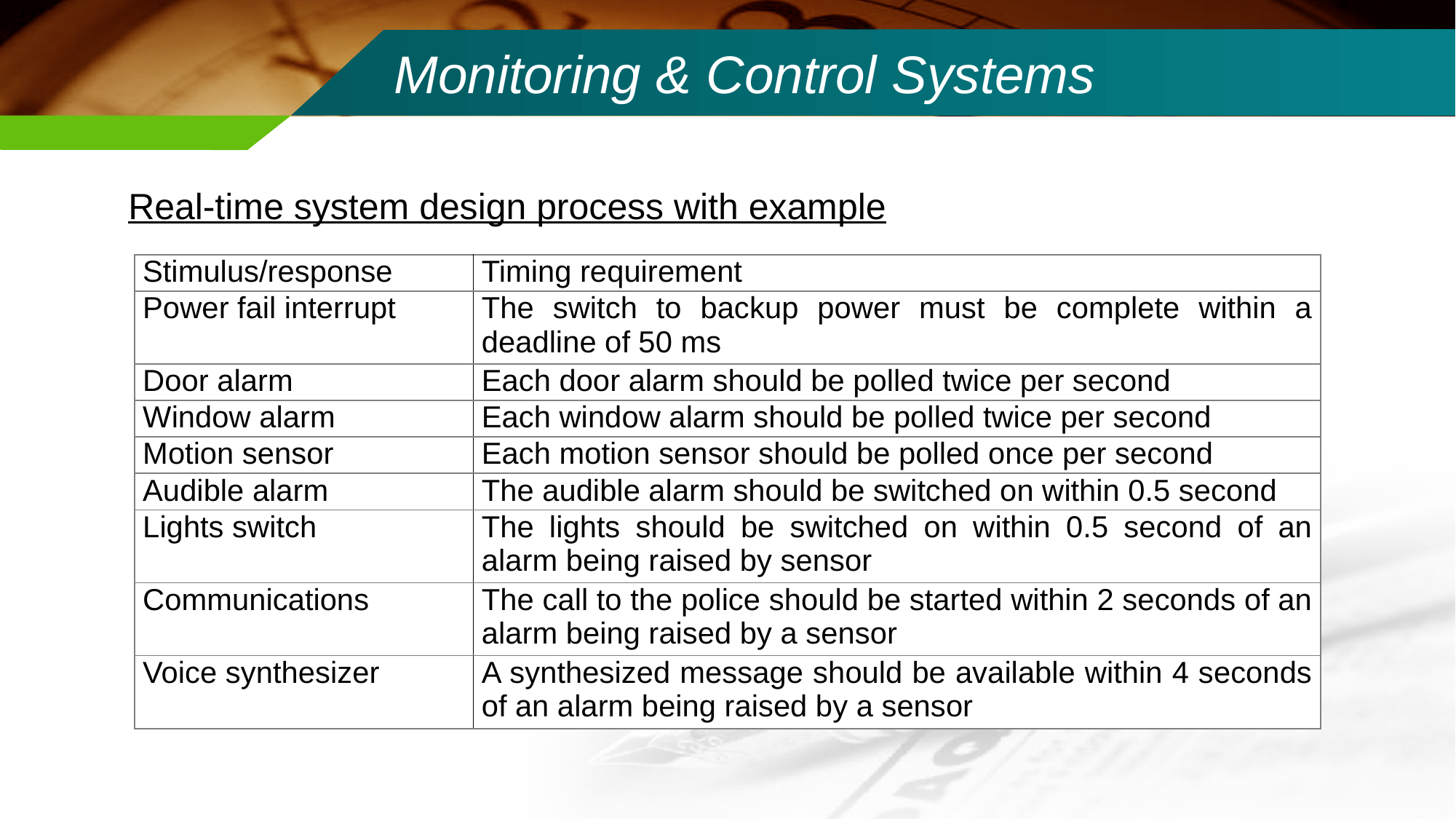

# Monitoring & Control Systems
Real-time system design process with example
| Stimulus/response | Timing requirement |
| --- | --- |
| Power fail interrupt | The switch to backup power must be complete within a deadline of 50 ms |
| Door alarm | Each door alarm should be polled twice per second |
| Window alarm | Each window alarm should be polled twice per second |
| Motion sensor | Each motion sensor should be polled once per second |
| Audible alarm | The audible alarm should be switched on within 0.5 second |
| Lights switch | The lights should be switched on within 0.5 second of an alarm being raised by sensor |
| Communications | The call to the police should be started within 2 seconds of an alarm being raised by a sensor |
| Voice synthesizer | A synthesized message should be available within 4 seconds of an alarm being raised by a sensor |